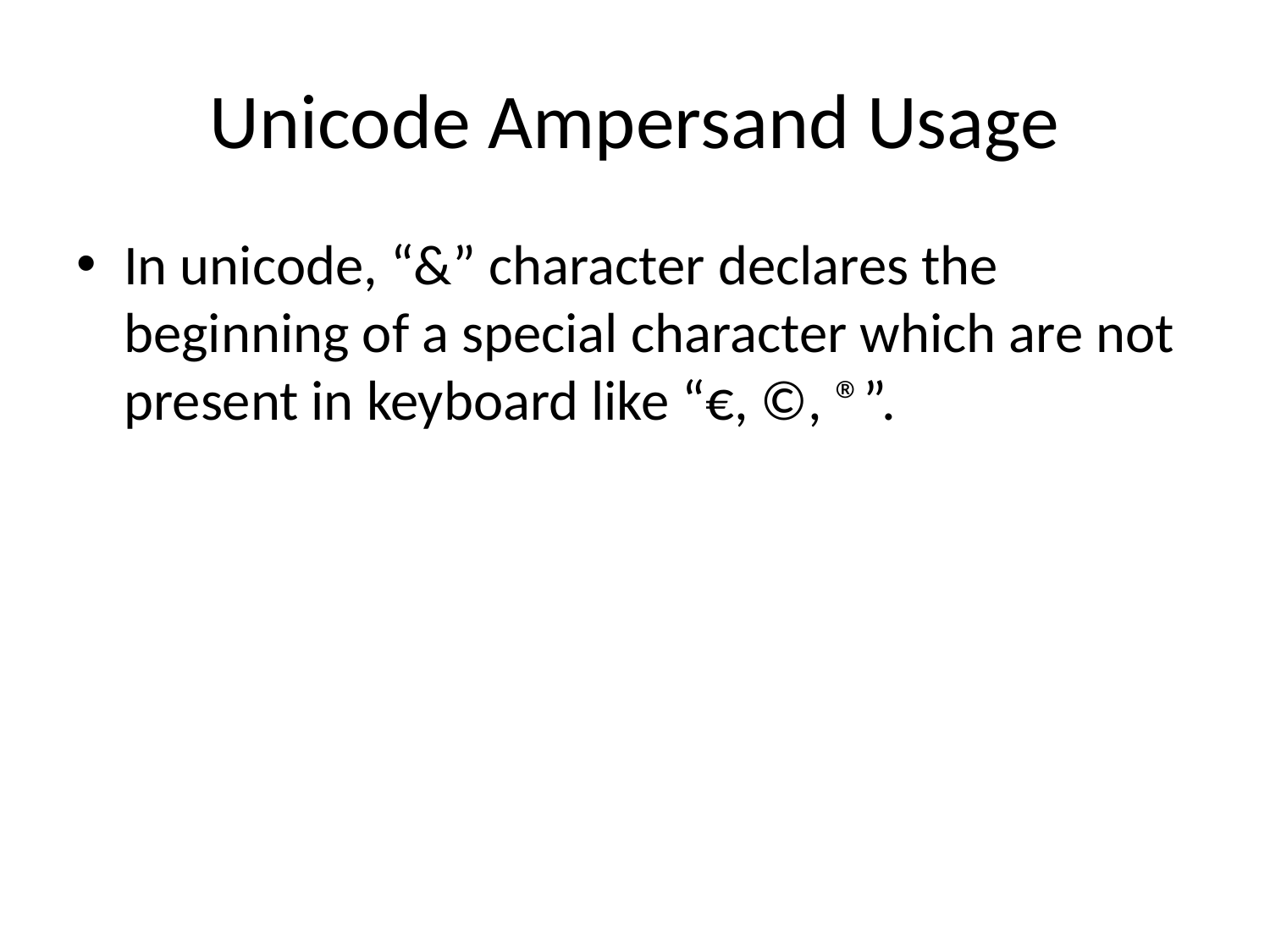

# Unicode Ampersand Usage
In unicode, “&” character declares the beginning of a special character which are not present in keyboard like “€, ©, ®”.